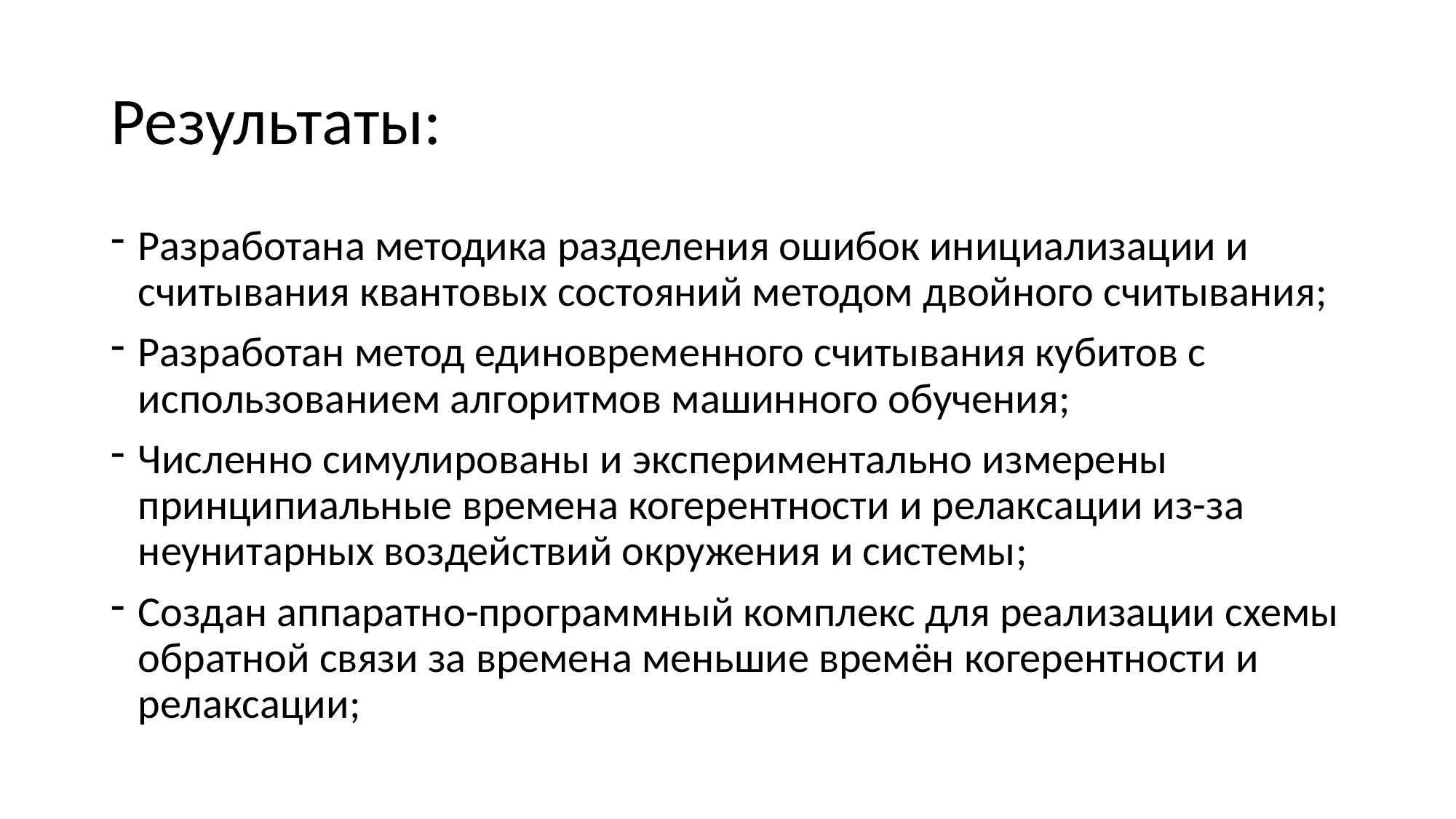

# Результаты:
Разработана методика разделения ошибок инициализации и считывания квантовых состояний методом двойного считывания;
Разработан метод единовременного считывания кубитов с использованием алгоритмов машинного обучения;
Численно симулированы и экспериментально измерены принципиальные времена когерентности и релаксации из-за неунитарных воздействий окружения и системы;
Создан аппаратно-программный комплекс для реализации схемы обратной связи за времена меньшие времён когерентности и релаксации;